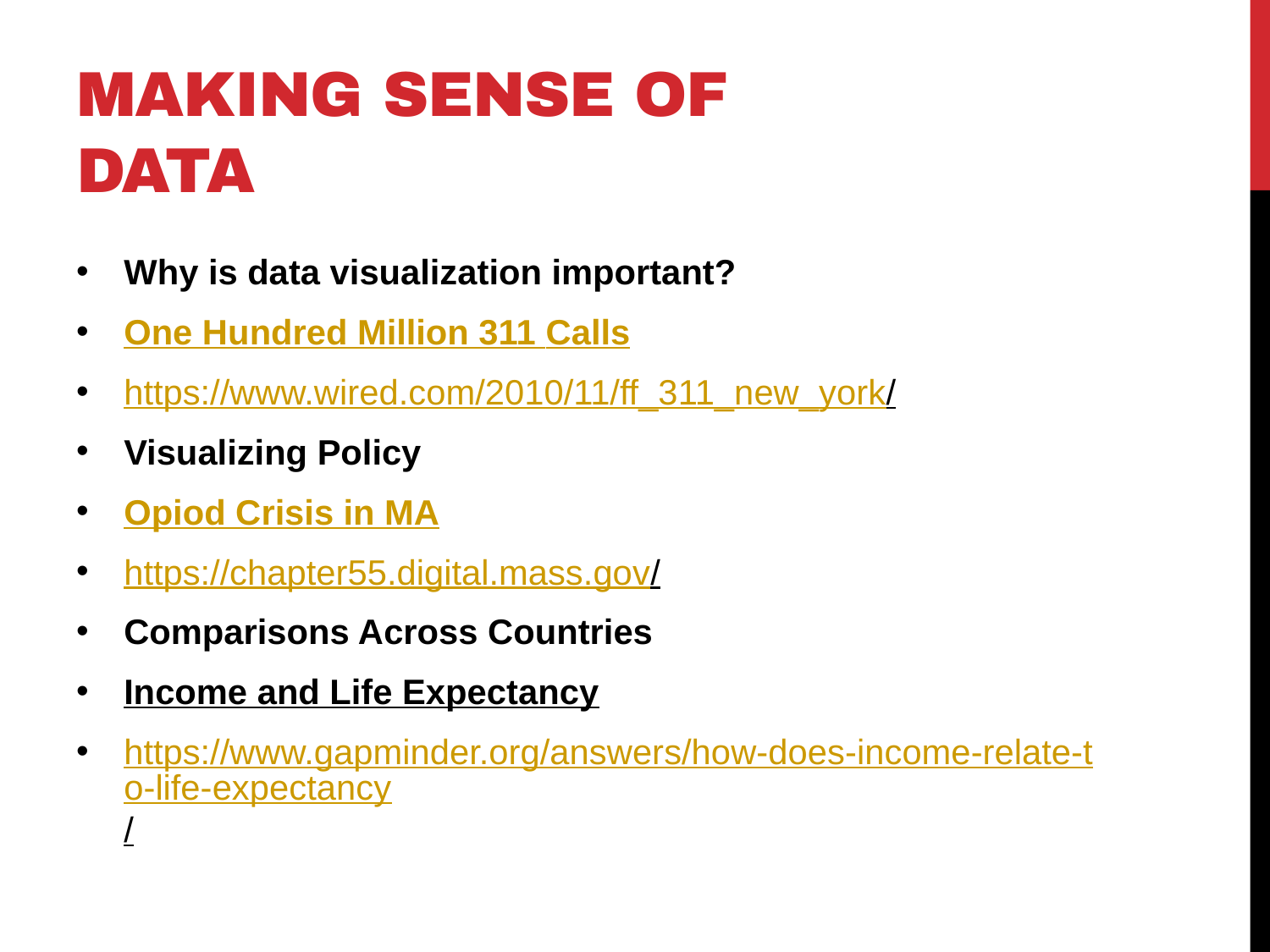

# Making sense of data
Why is data visualization important?
One Hundred Million 311 Calls
https://www.wired.com/2010/11/ff_311_new_york/
Visualizing Policy
Opiod Crisis in MA
https://chapter55.digital.mass.gov/
Comparisons Across Countries
Income and Life Expectancy
https://www.gapminder.org/answers/how-does-income-relate-to-life-expectancy/